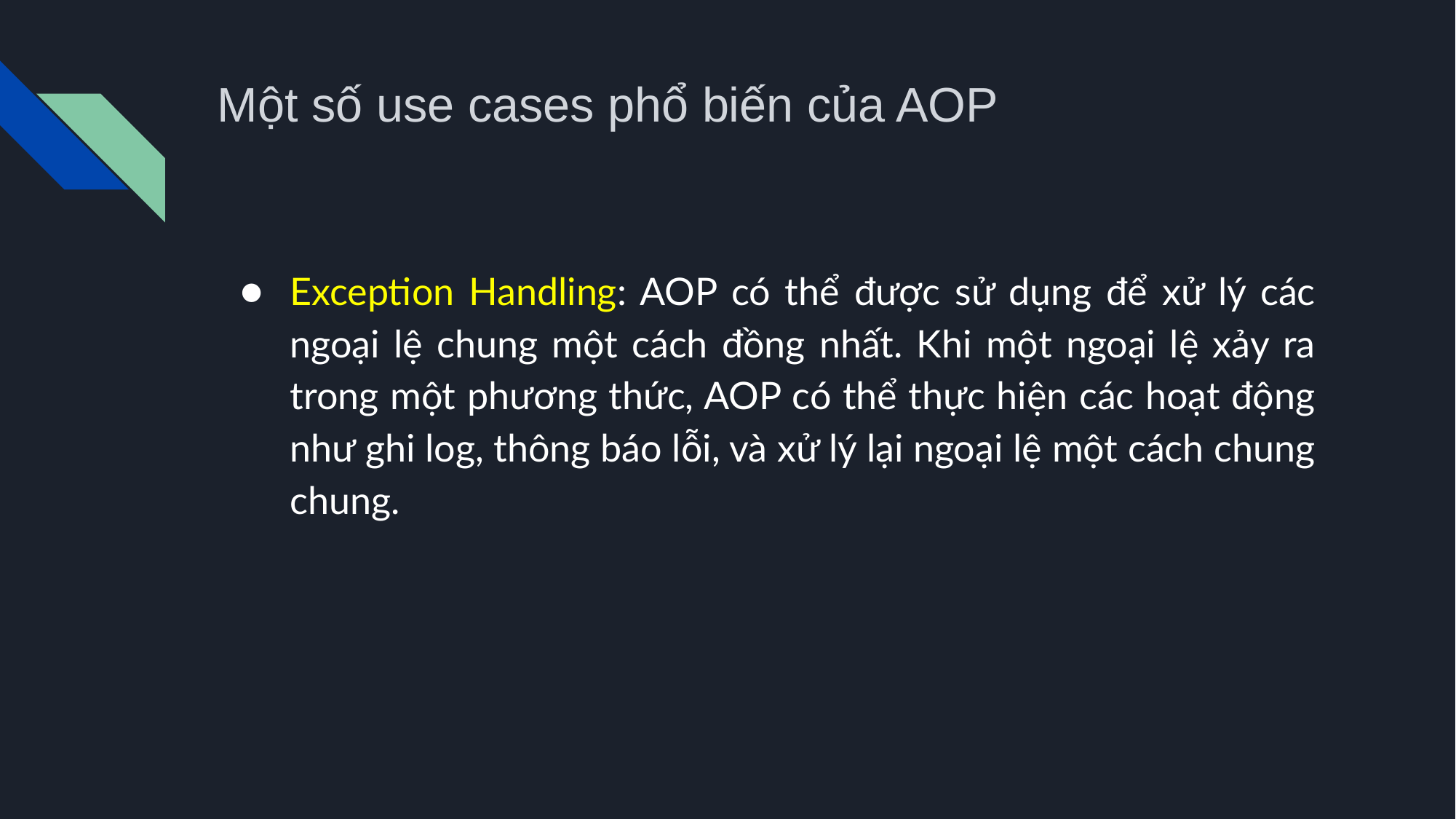

# Một số use cases phổ biến của AOP
Exception Handling: AOP có thể được sử dụng để xử lý các ngoại lệ chung một cách đồng nhất. Khi một ngoại lệ xảy ra trong một phương thức, AOP có thể thực hiện các hoạt động như ghi log, thông báo lỗi, và xử lý lại ngoại lệ một cách chung chung.